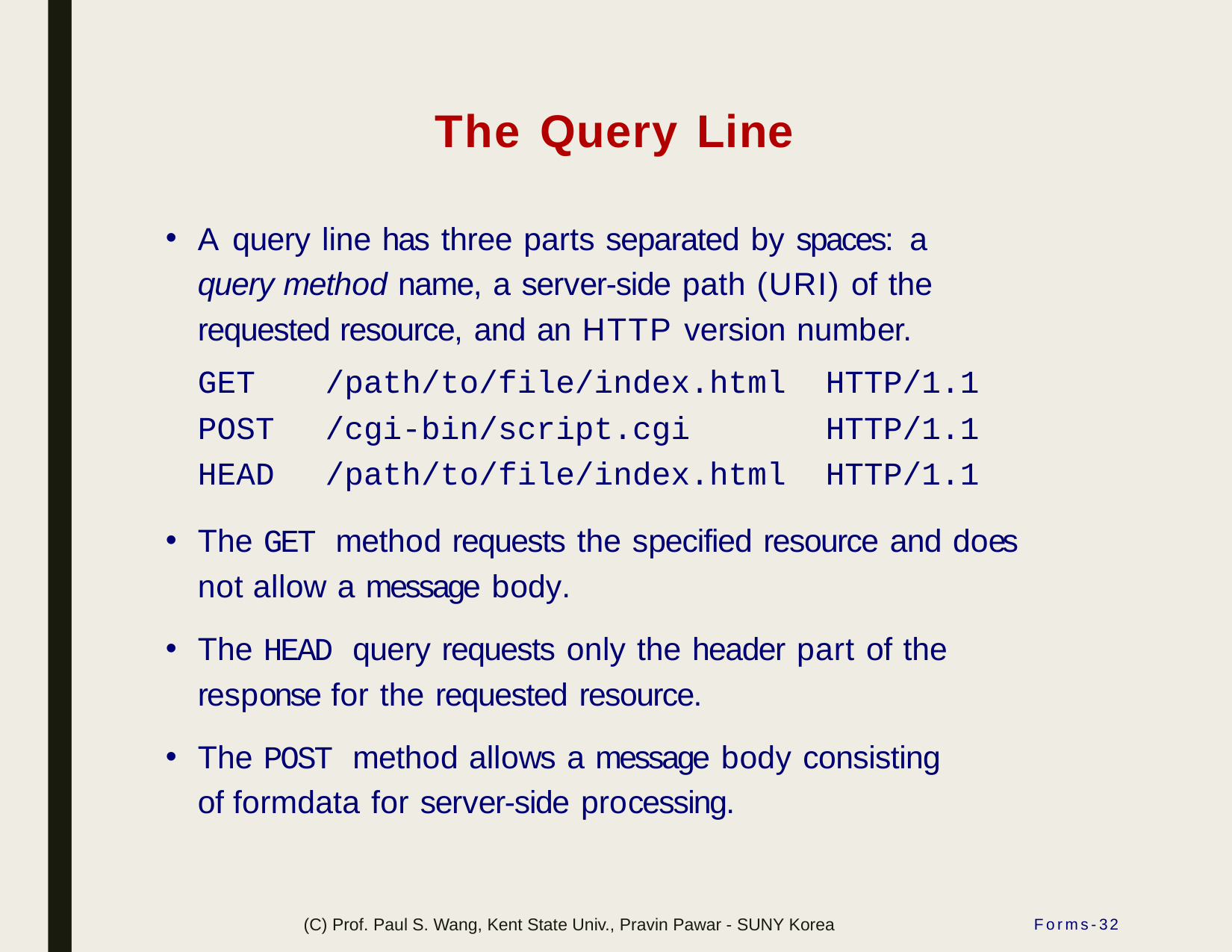

# The Query Line
A query line has three parts separated by spaces:  a query method name, a server-side path (URI) of the requested resource, and an HTTP version number.
| GET | /path/to/file/index.html | HTTP/1.1 |
| --- | --- | --- |
| POST | /cgi-bin/script.cgi | HTTP/1.1 |
| HEAD | /path/to/file/index.html | HTTP/1.1 |
The GET method requests the specified resource and does not allow a message body.

The HEAD query requests only the header part of the response for the requested resource.

The POST method allows a message body consisting of formdata for server-side processing.
(C) Prof. Paul S. Wang, Kent State Univ., Pravin Pawar - SUNY Korea
Forms-32